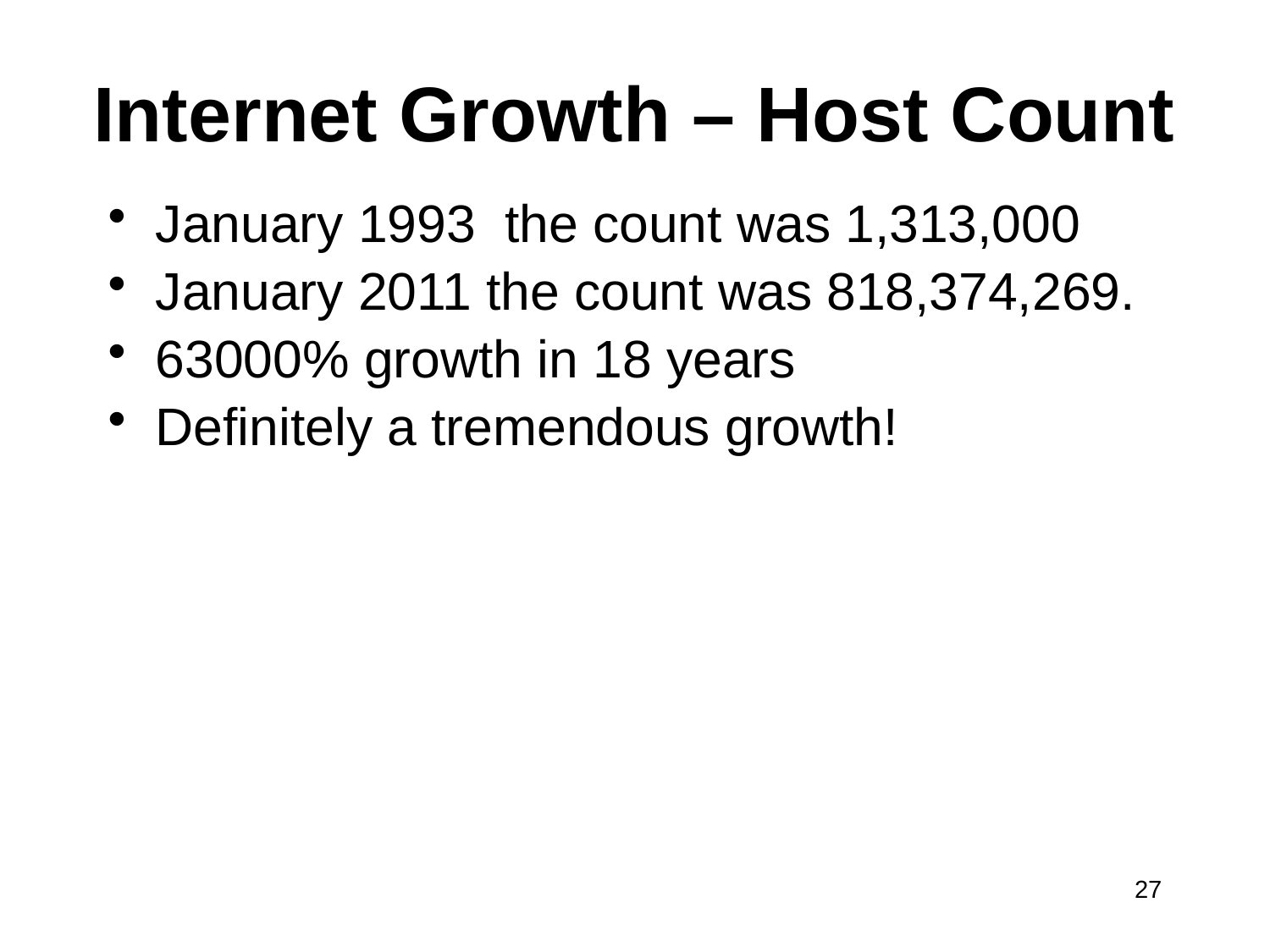

# Internet Growth – Host Count
January 1993  the count was 1,313,000
January 2011 the count was 818,374,269.
63000% growth in 18 years
Definitely a tremendous growth!
27